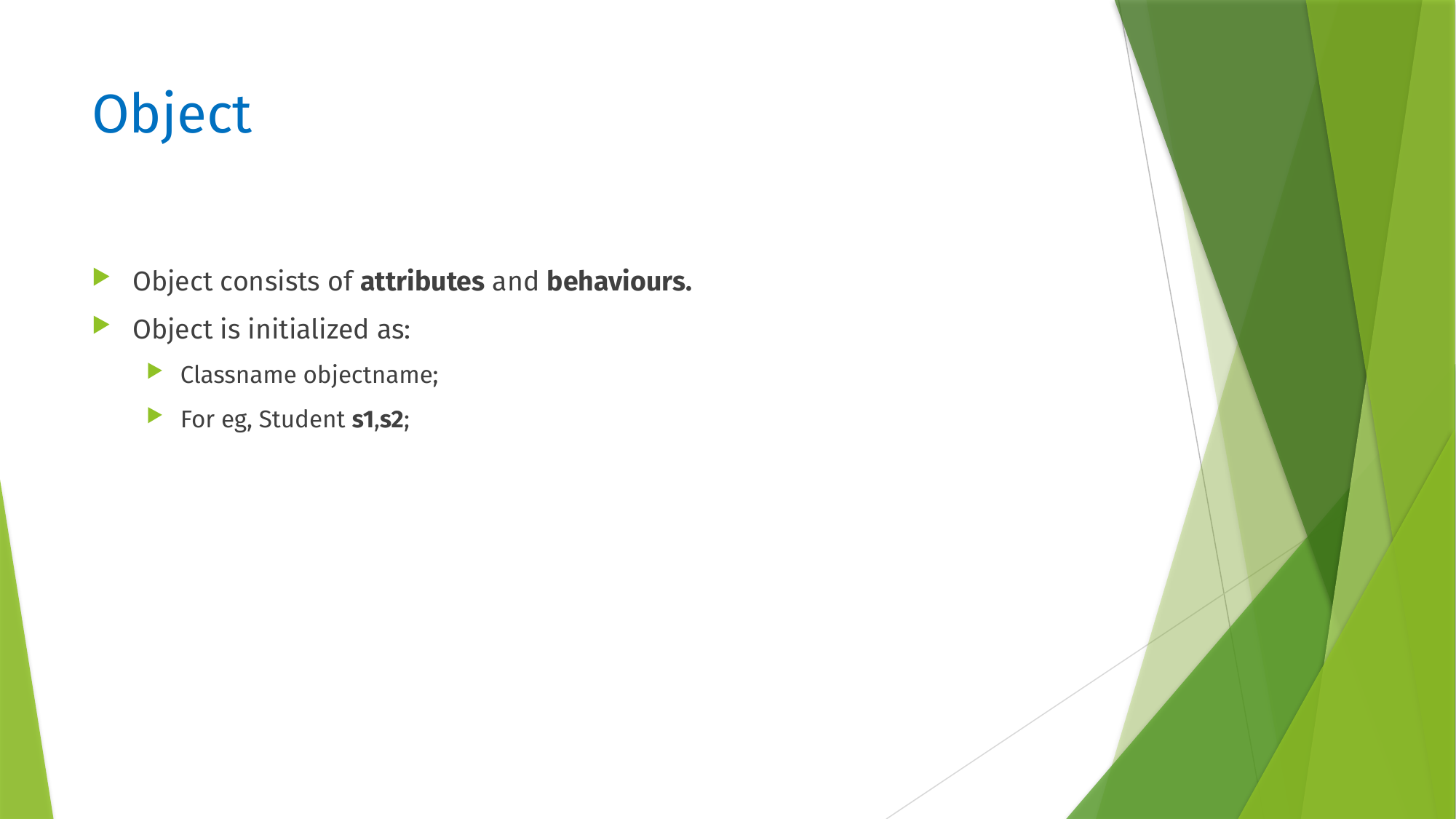

# Object
Object consists of attributes and behaviours.
Object is initialized as:
Classname objectname;
For eg, Student s1,s2;